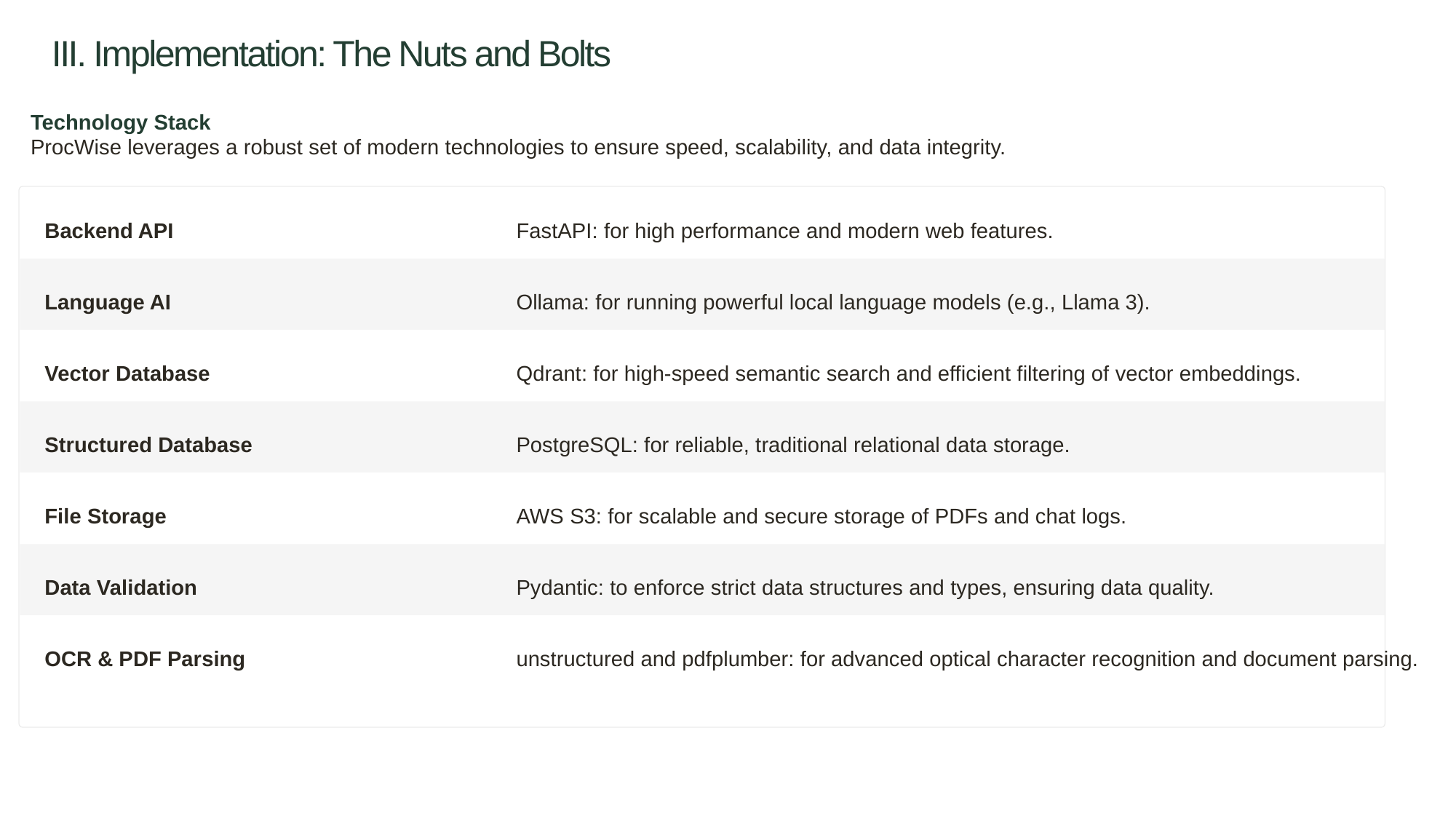

# III. Implementation: The Nuts and Bolts
Technology Stack
ProcWise leverages a robust set of modern technologies to ensure speed, scalability, and data integrity.

Backend API
FastAPI: for high performance and modern web features.

Language AI
Ollama: for running powerful local language models (e.g., Llama 3).

Vector Database
Qdrant: for high-speed semantic search and efficient filtering of vector embeddings.

Structured Database
PostgreSQL: for reliable, traditional relational data storage.

File Storage
AWS S3: for scalable and secure storage of PDFs and chat logs.

Data Validation
Pydantic: to enforce strict data structures and types, ensuring data quality.

OCR & PDF Parsing
unstructured and pdfplumber: for advanced optical character recognition and document parsing.